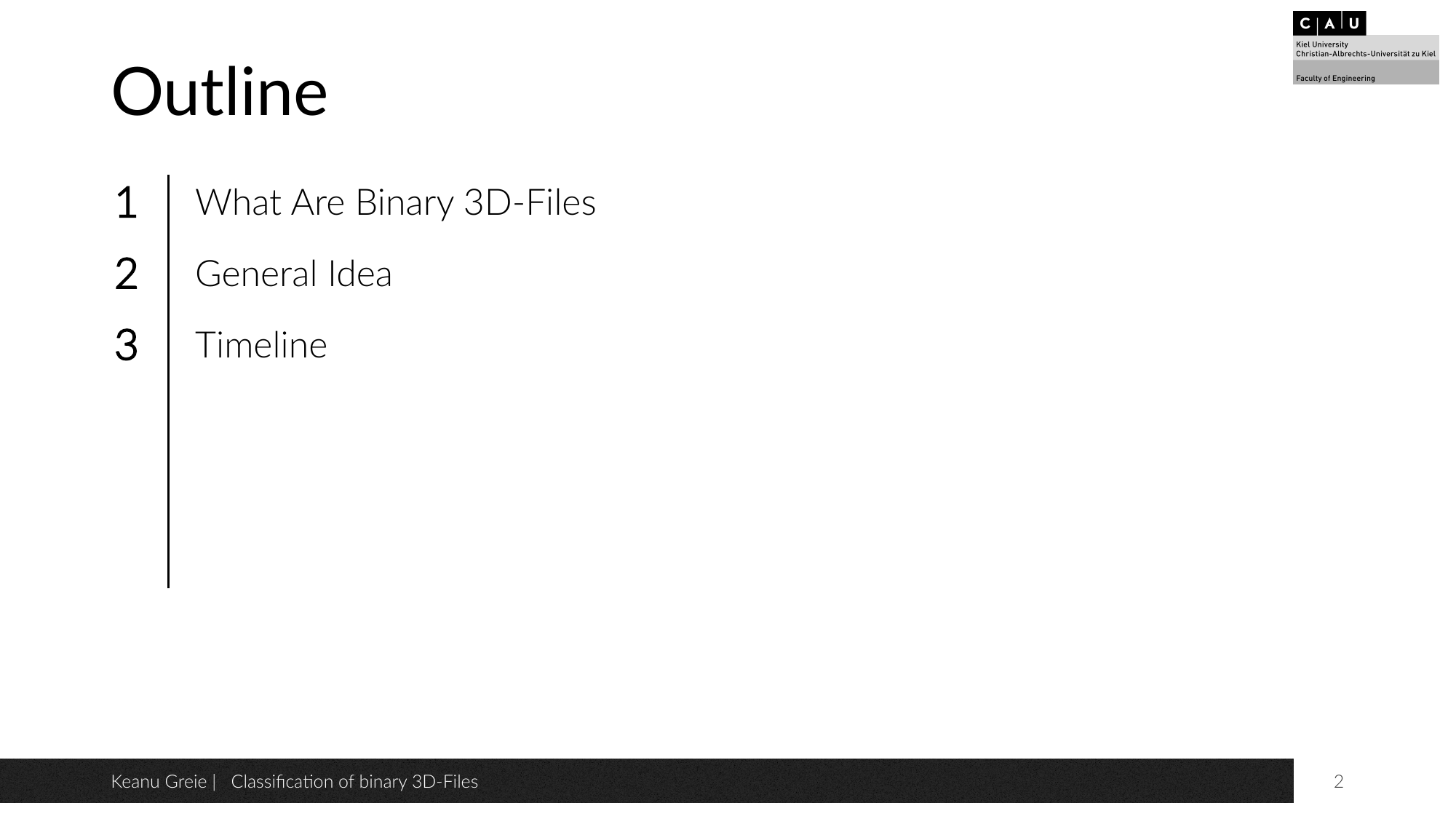

1
What Are Binary 3D-Files
2
General Idea
Timeline
3

Keanu Greie |   Classification of binary 3D-Files
2